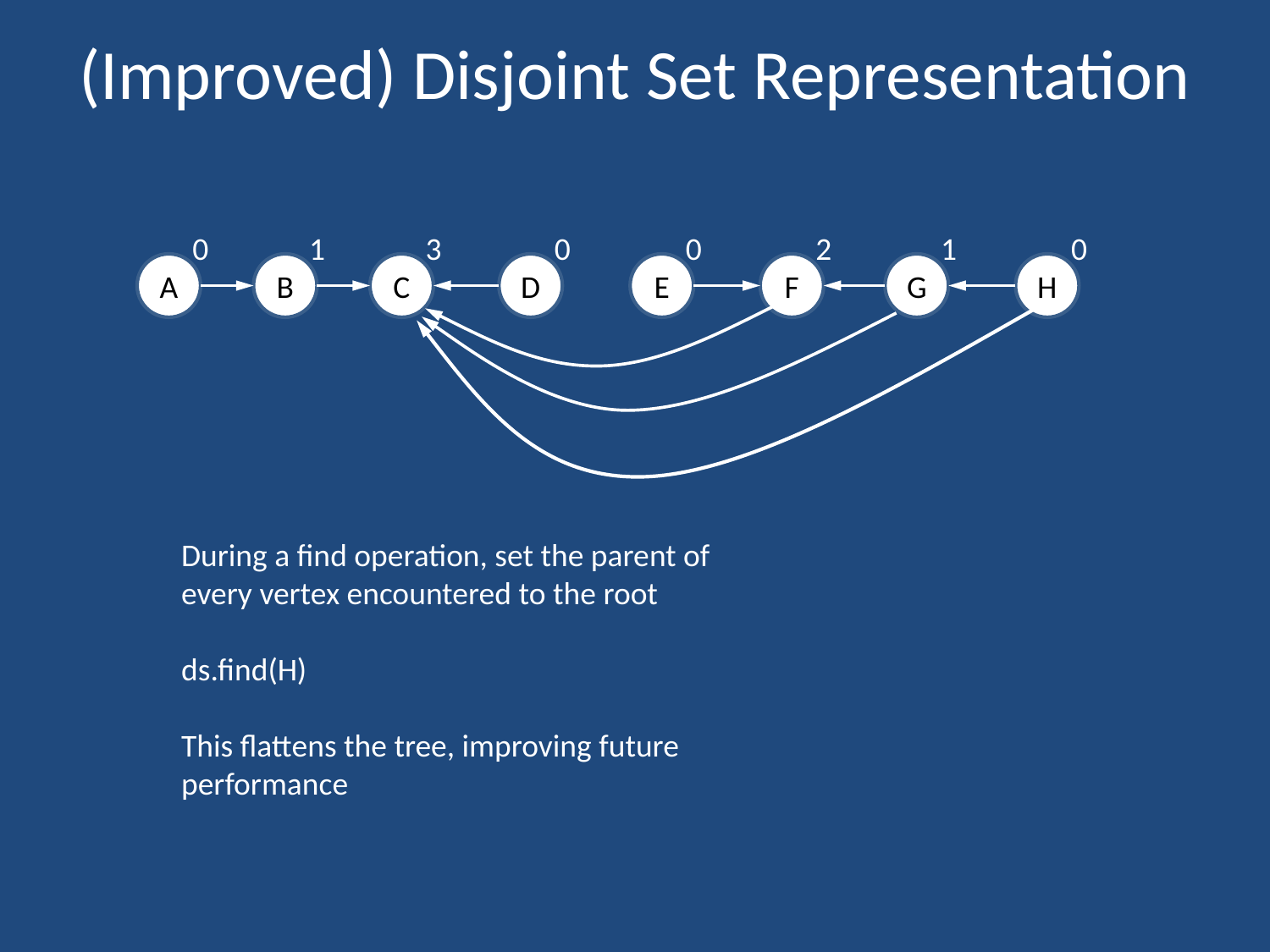

# (Improved) Disjoint Set Representation
0
1
3
0
0
2
1
0
A
B
C
D
E
F
G
H

During a find operation, set the parent of every vertex encountered to the root

ds.find(H)

This flattens the tree, improving future performance